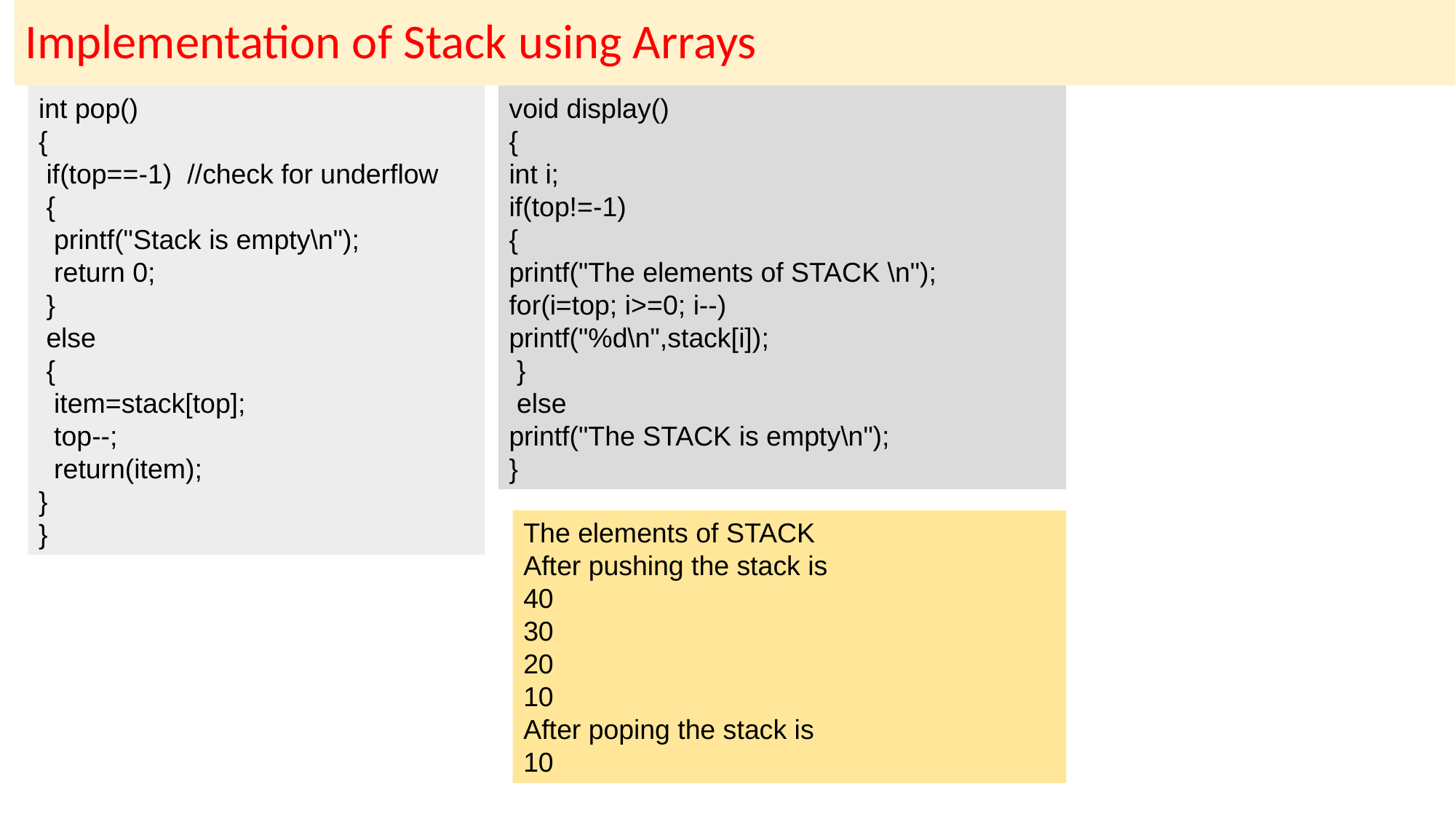

# Implementation of Stack using Arrays
int pop()
{
 if(top==-1)  //check for underflow
 {
  printf("Stack is empty\n");
  return 0;
 }
 else
 {
  item=stack[top];
  top--;
  return(item);
}
}
void display()
{
int i;
if(top!=-1)
{
printf("The elements of STACK \n");
for(i=top; i>=0; i--)
printf("%d\n",stack[i]);
 }
 else
printf("The STACK is empty\n");
}
The elements of STACK
After pushing the stack is
40
30
20
10
After poping the stack is
10